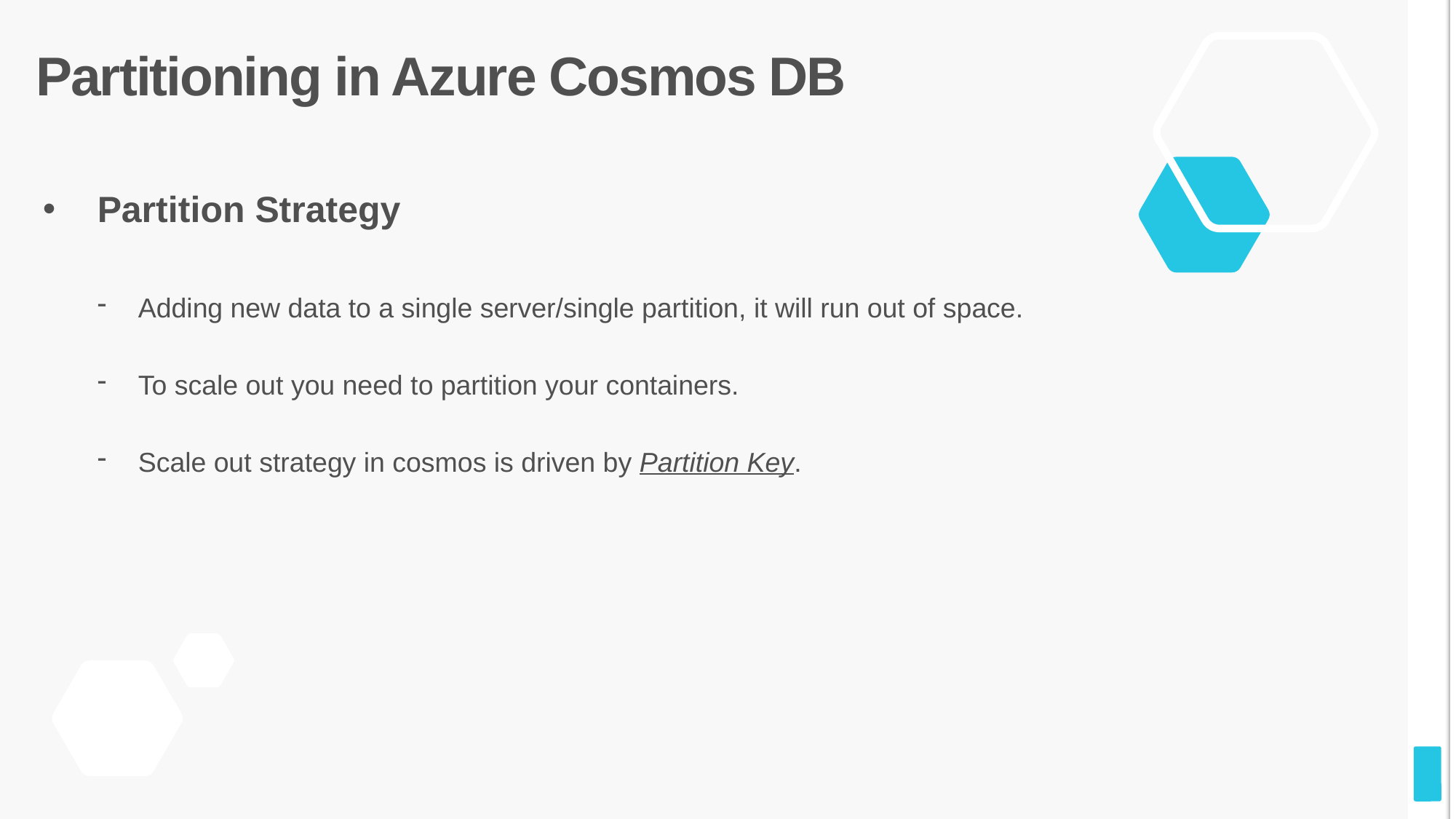

# Partitioning in Azure Cosmos DB

Partition Strategy

Adding new data to a single server/single partition, it will run out of space.

To scale out you need to partition your containers.

Scale out strategy in cosmos is driven by Partition Key.